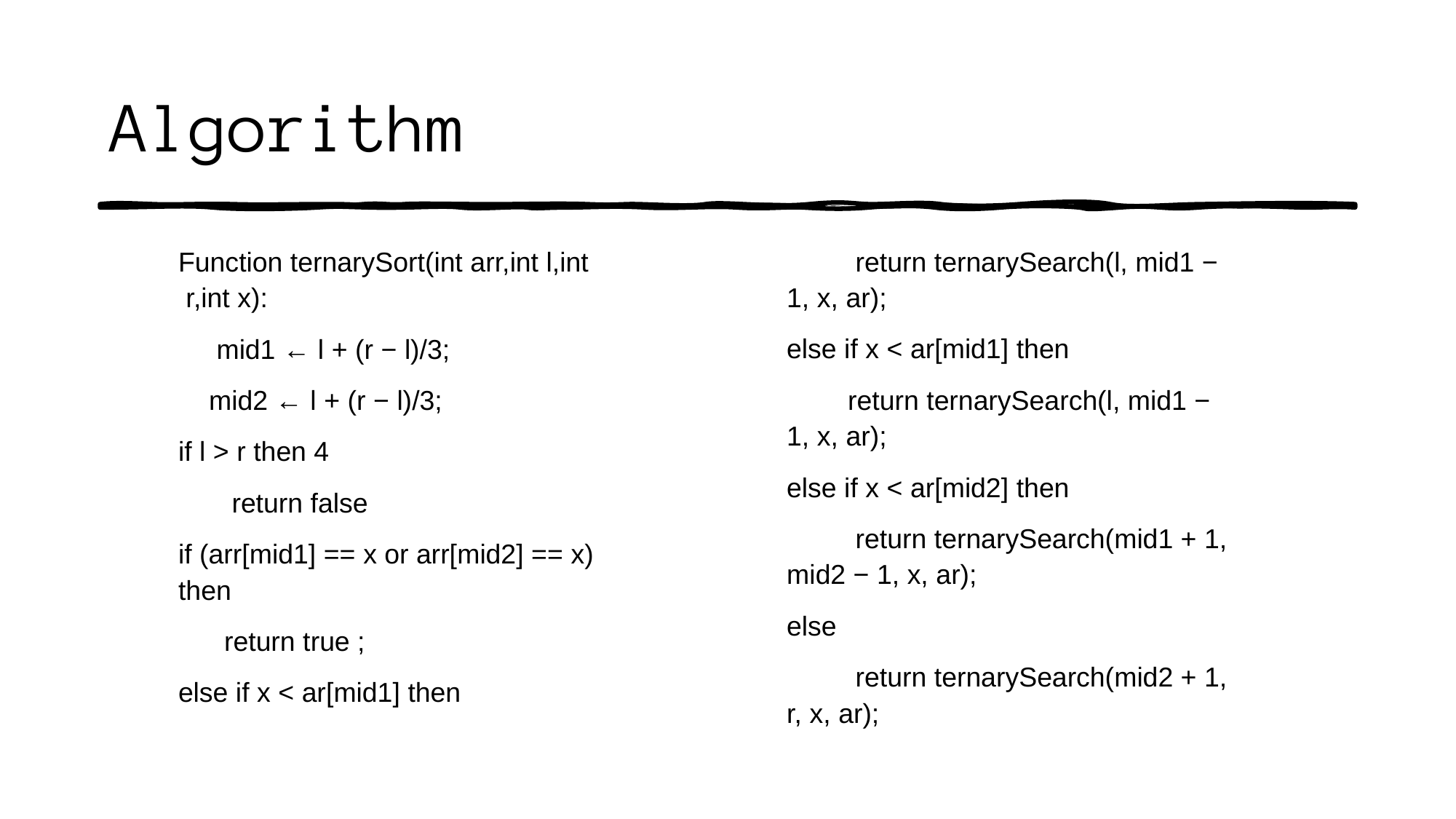

# Algorithm

         return ternarySearch(l, mid1 − 1, x, ar);
else if x < ar[mid1] then
        return ternarySearch(l, mid1 − 1, x, ar);
else if x < ar[mid2] then
         return ternarySearch(mid1 + 1, mid2 − 1, x, ar);
else
         return ternarySearch(mid2 + 1, r, x, ar);
Function ternarySort(int arr,int l,int       r,int x):
     mid1 ← l + (r − l)/3;
    mid2 ← l + (r − l)/3;
if l > r then 4
       return false
if (arr[mid1] == x or arr[mid2] == x) then
      return true ;
else if x < ar[mid1] then